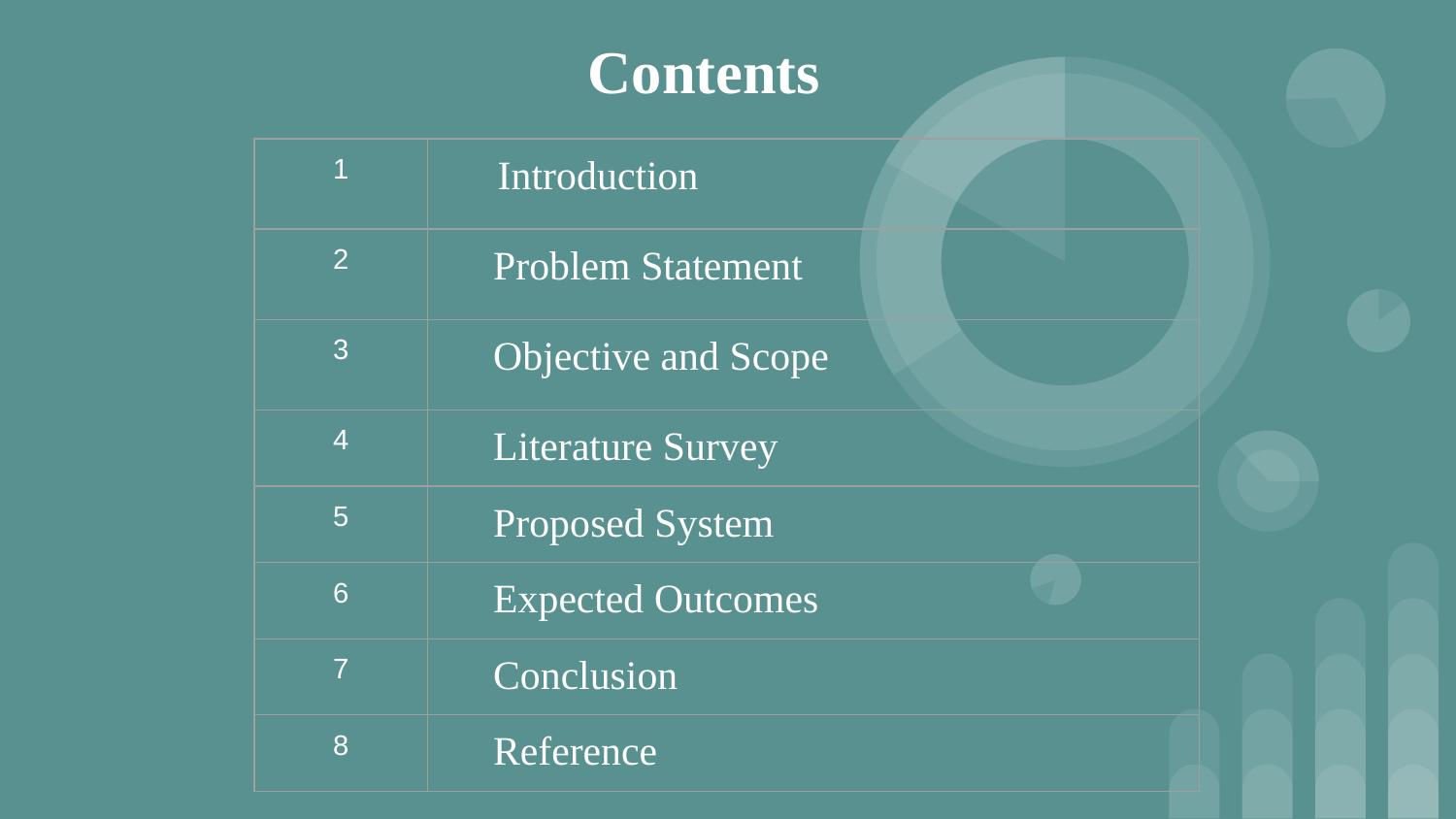

# Contents
| 1 | Introduction |
| --- | --- |
| 2 | Problem Statement |
| 3 | Objective and Scope |
| 4 | Literature Survey |
| 5 | Proposed System |
| 6 | Expected Outcomes |
| 7 | Conclusion |
| 8 | Reference |